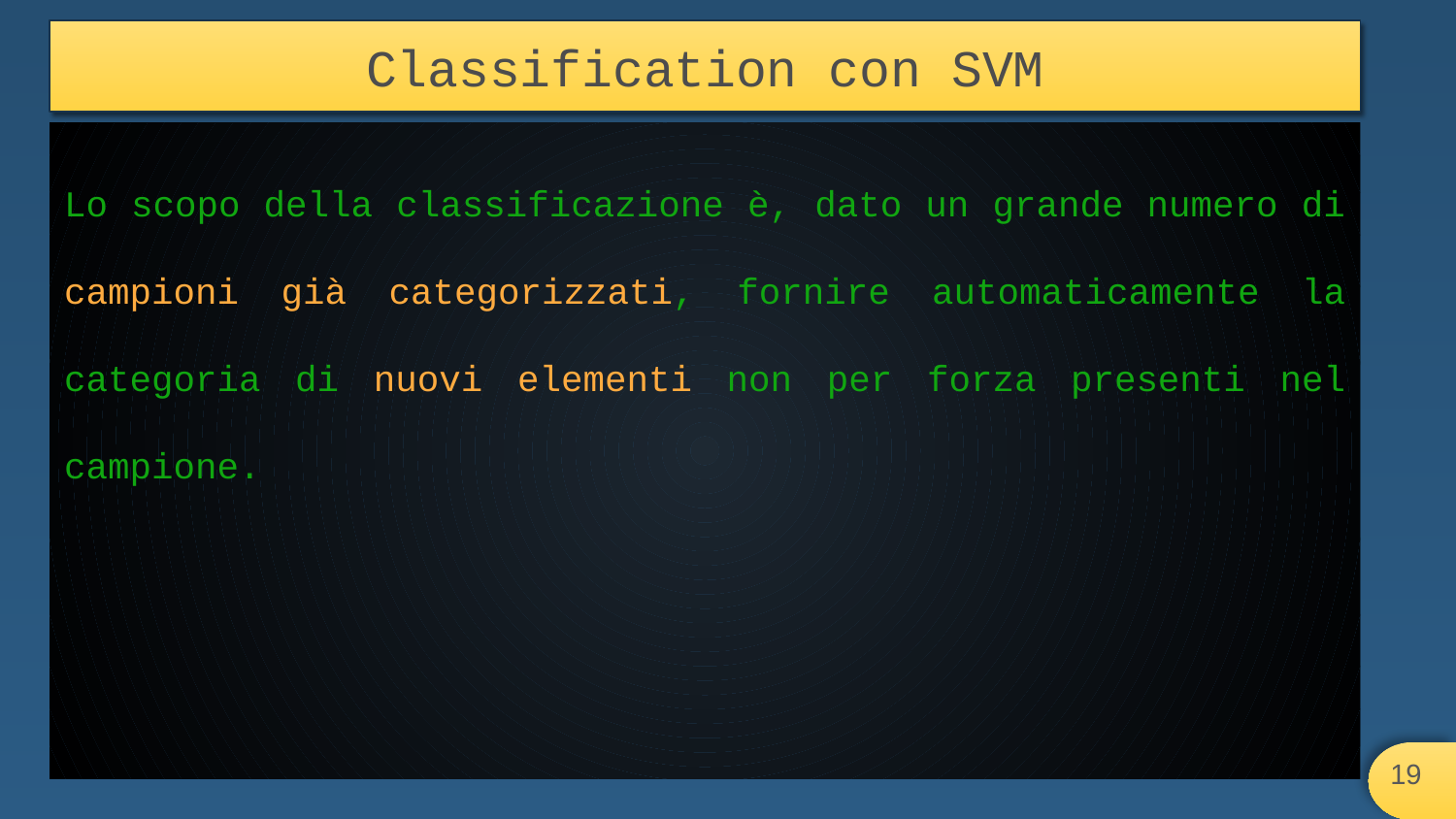

# Classification con SVM
Lo scopo della classificazione è, dato un grande numero di campioni già categorizzati, fornire automaticamente la categoria di nuovi elementi non per forza presenti nel campione.
19